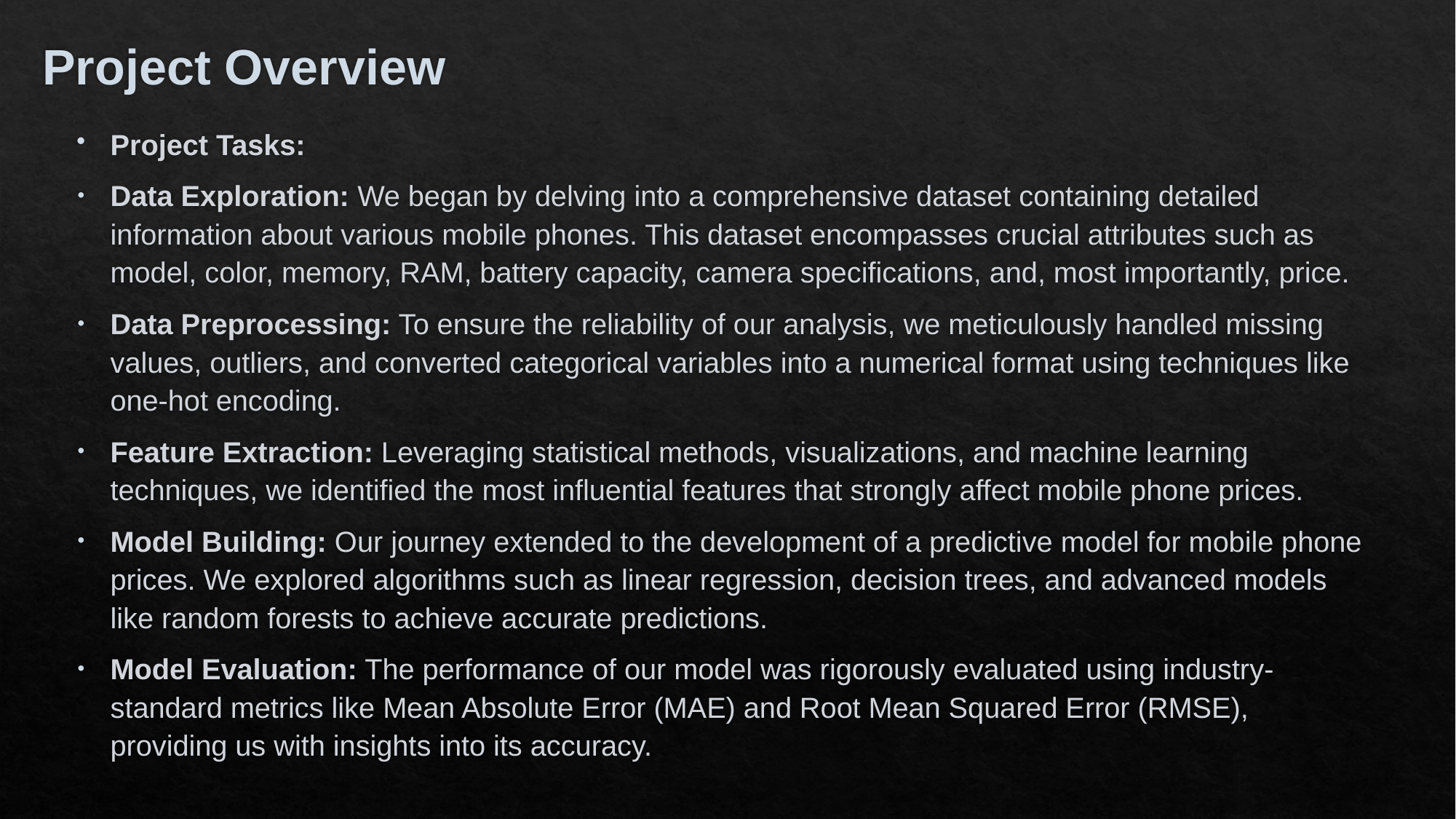

# Project Overview
Project Tasks:
Data Exploration: We began by delving into a comprehensive dataset containing detailed information about various mobile phones. This dataset encompasses crucial attributes such as model, color, memory, RAM, battery capacity, camera specifications, and, most importantly, price.
Data Preprocessing: To ensure the reliability of our analysis, we meticulously handled missing values, outliers, and converted categorical variables into a numerical format using techniques like one-hot encoding.
Feature Extraction: Leveraging statistical methods, visualizations, and machine learning techniques, we identified the most influential features that strongly affect mobile phone prices.
Model Building: Our journey extended to the development of a predictive model for mobile phone prices. We explored algorithms such as linear regression, decision trees, and advanced models like random forests to achieve accurate predictions.
Model Evaluation: The performance of our model was rigorously evaluated using industry-standard metrics like Mean Absolute Error (MAE) and Root Mean Squared Error (RMSE), providing us with insights into its accuracy.